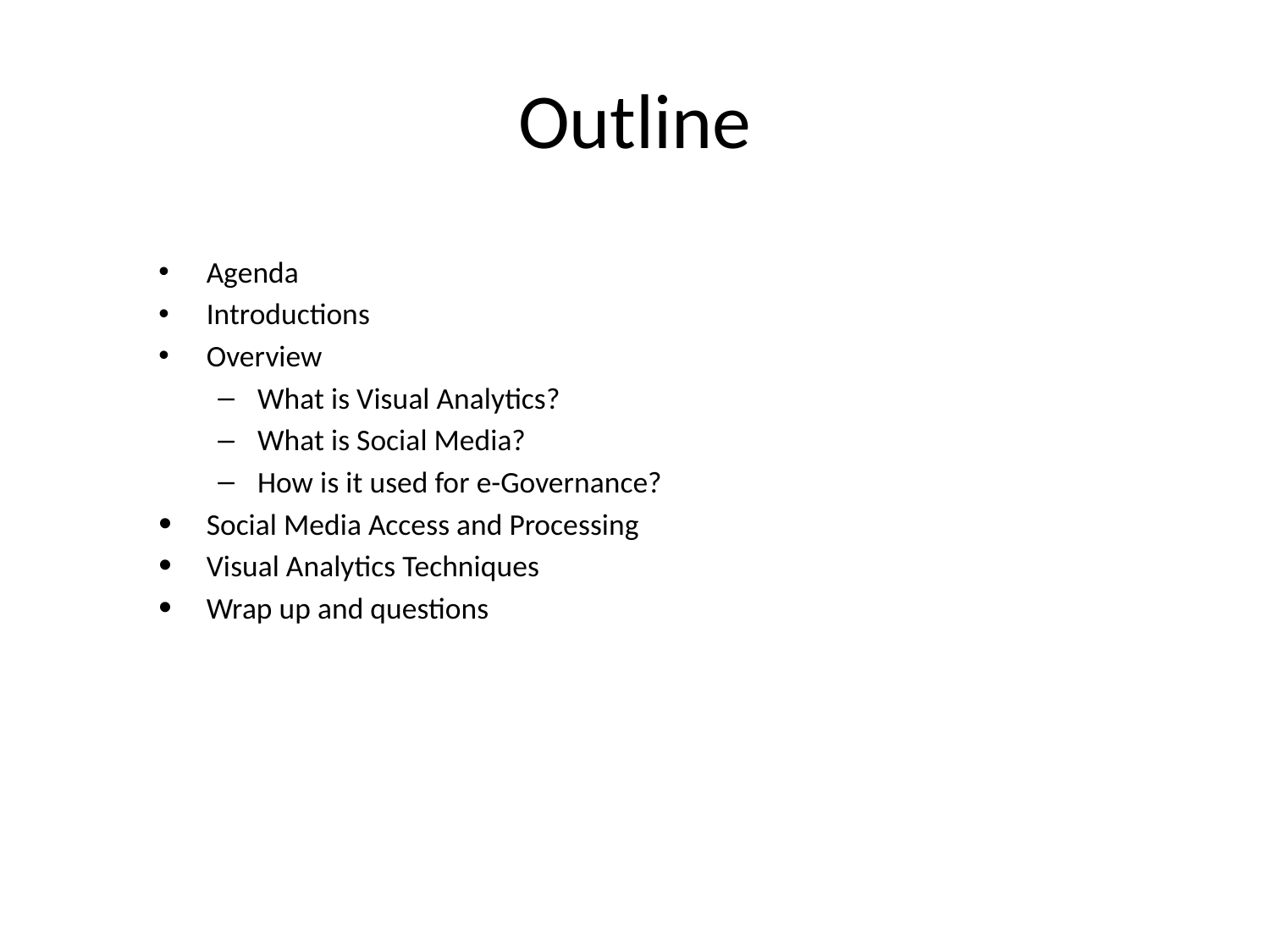

# Outline
Agenda
Introductions
Overview
What is Visual Analytics?
What is Social Media?
How is it used for e-Governance?
Social Media Access and Processing
Visual Analytics Techniques
Wrap up and questions